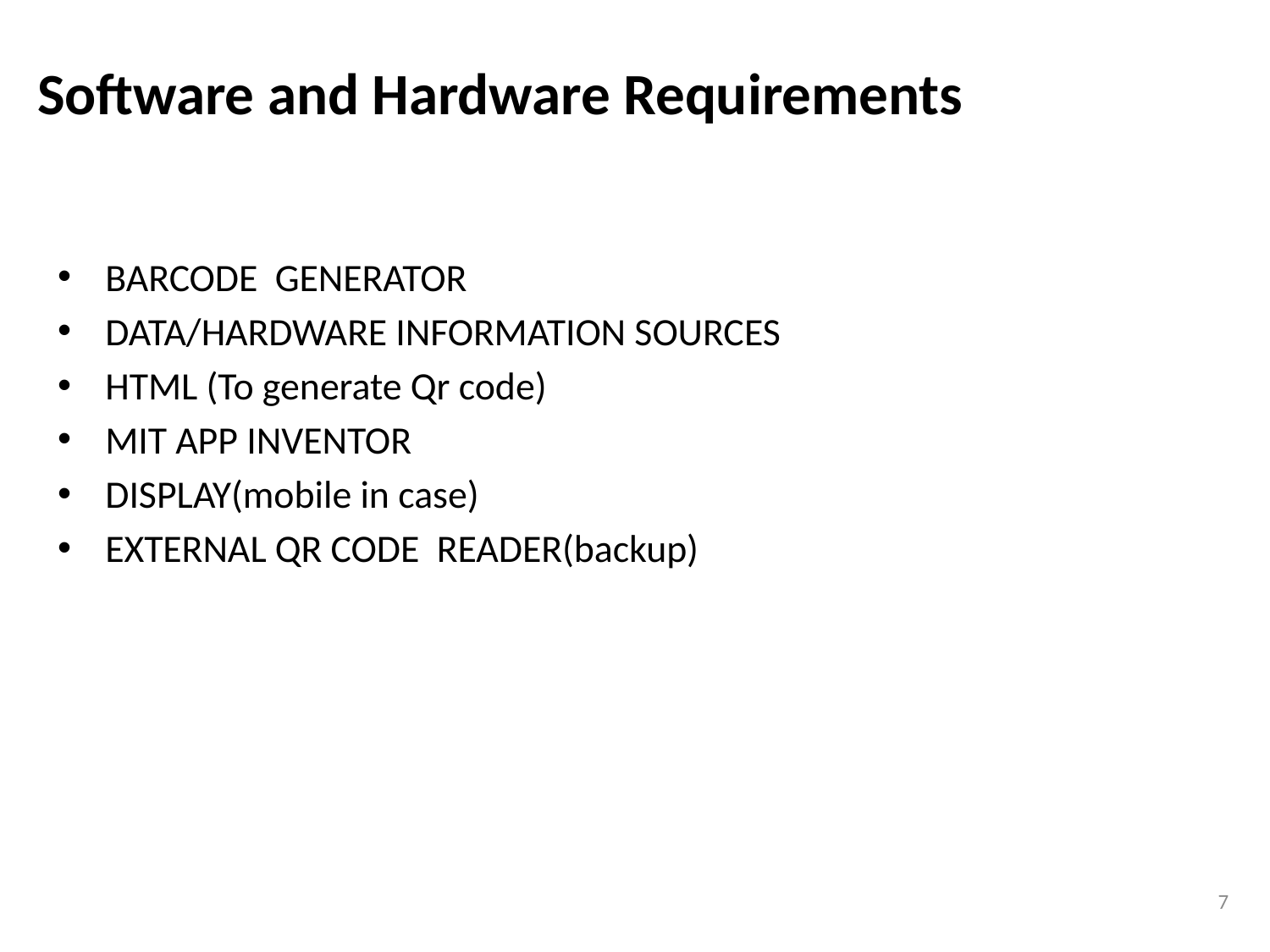

# Software and Hardware Requirements
BARCODE  GENERATOR
DATA/HARDWARE INFORMATION SOURCES
HTML (To generate Qr code)
MIT APP INVENTOR
DISPLAY(mobile in case)
EXTERNAL QR CODE  READER(backup)

7